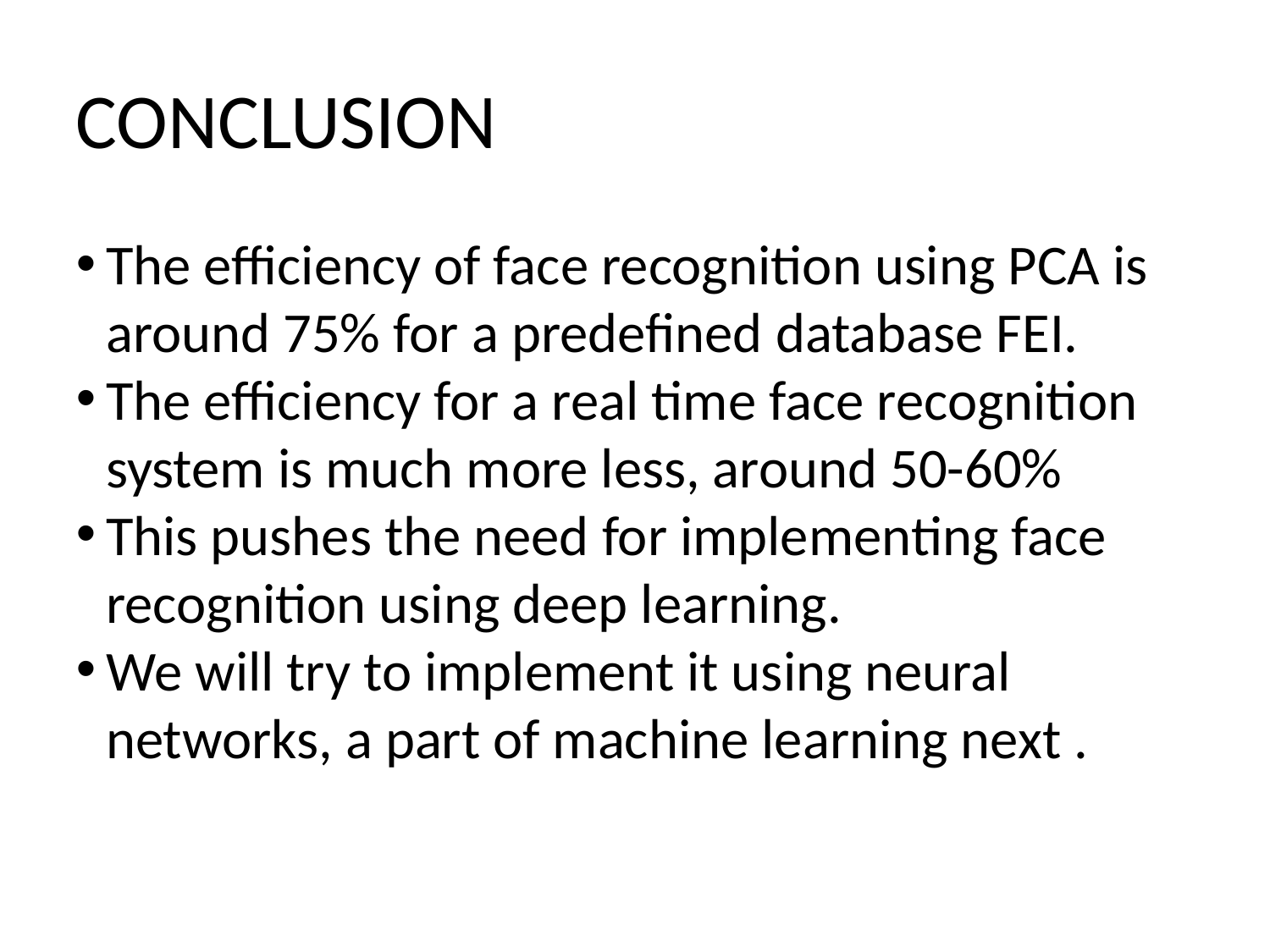

CONCLUSION
The efficiency of face recognition using PCA is around 75% for a predefined database FEI.
The efficiency for a real time face recognition system is much more less, around 50-60%
This pushes the need for implementing face recognition using deep learning.
We will try to implement it using neural networks, a part of machine learning next .